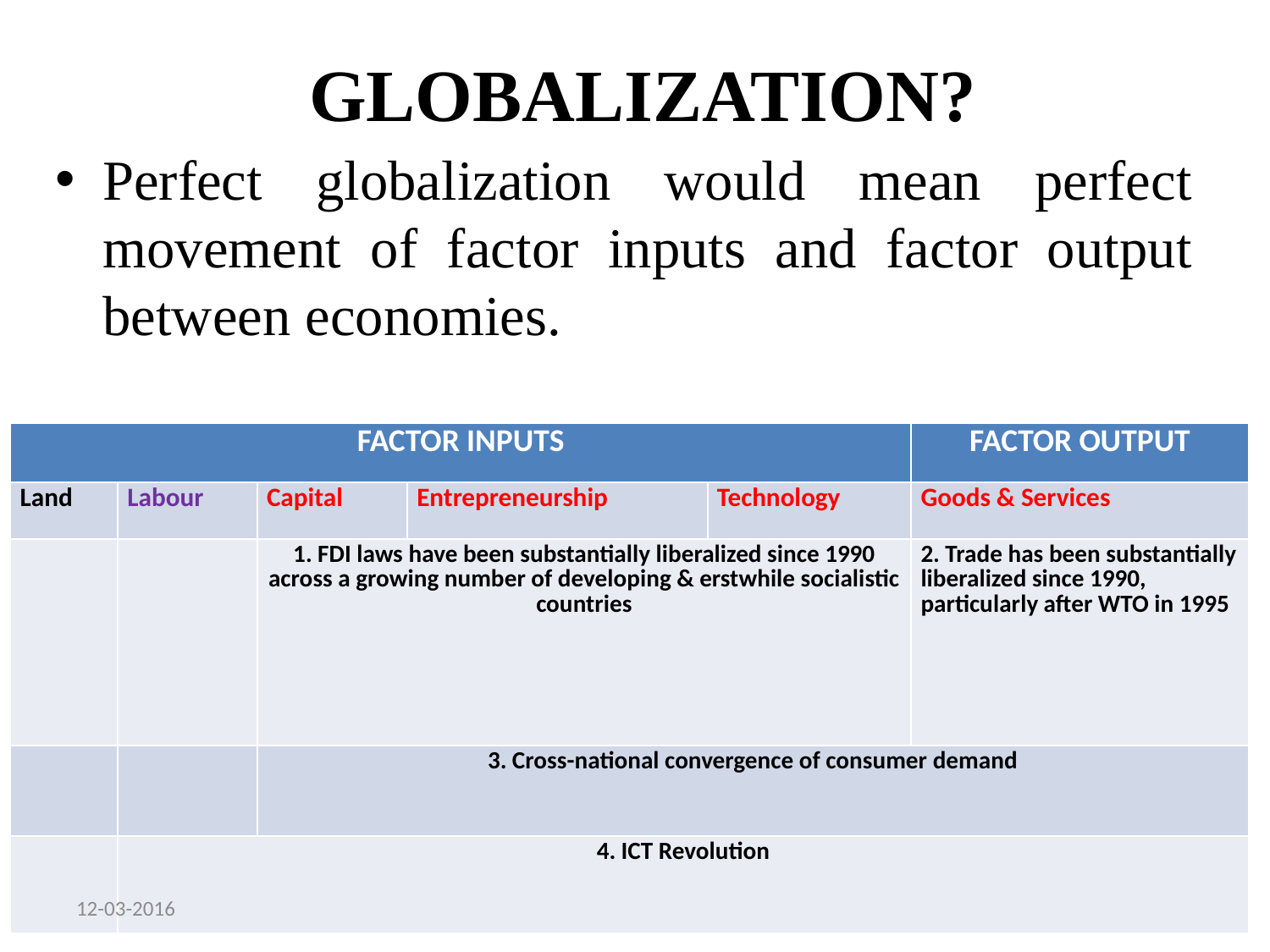

# GLOBALIZATION?
Perfect globalization would mean perfect movement of factor inputs and factor output between economies.

| FACTOR INPUTS |  |  |  |  | FACTOR OUTPUT |
| --- | --- | --- | --- | --- | --- |
| Land | Labour | Capital | Entrepreneurship | Technology | Goods & Services |
|  |  | 1. FDI laws have been substantially liberalized since 1990 across a growing number of developing & erstwhile socialistic countries |  |  | 2. Trade has been substantially liberalized since 1990, particularly after WTO in 1995 |
|  |  | 3. Cross-national convergence of consumer demand |  |  |  |
|  | 4. ICT Revolution |  |  |  |  |
12-03-2016